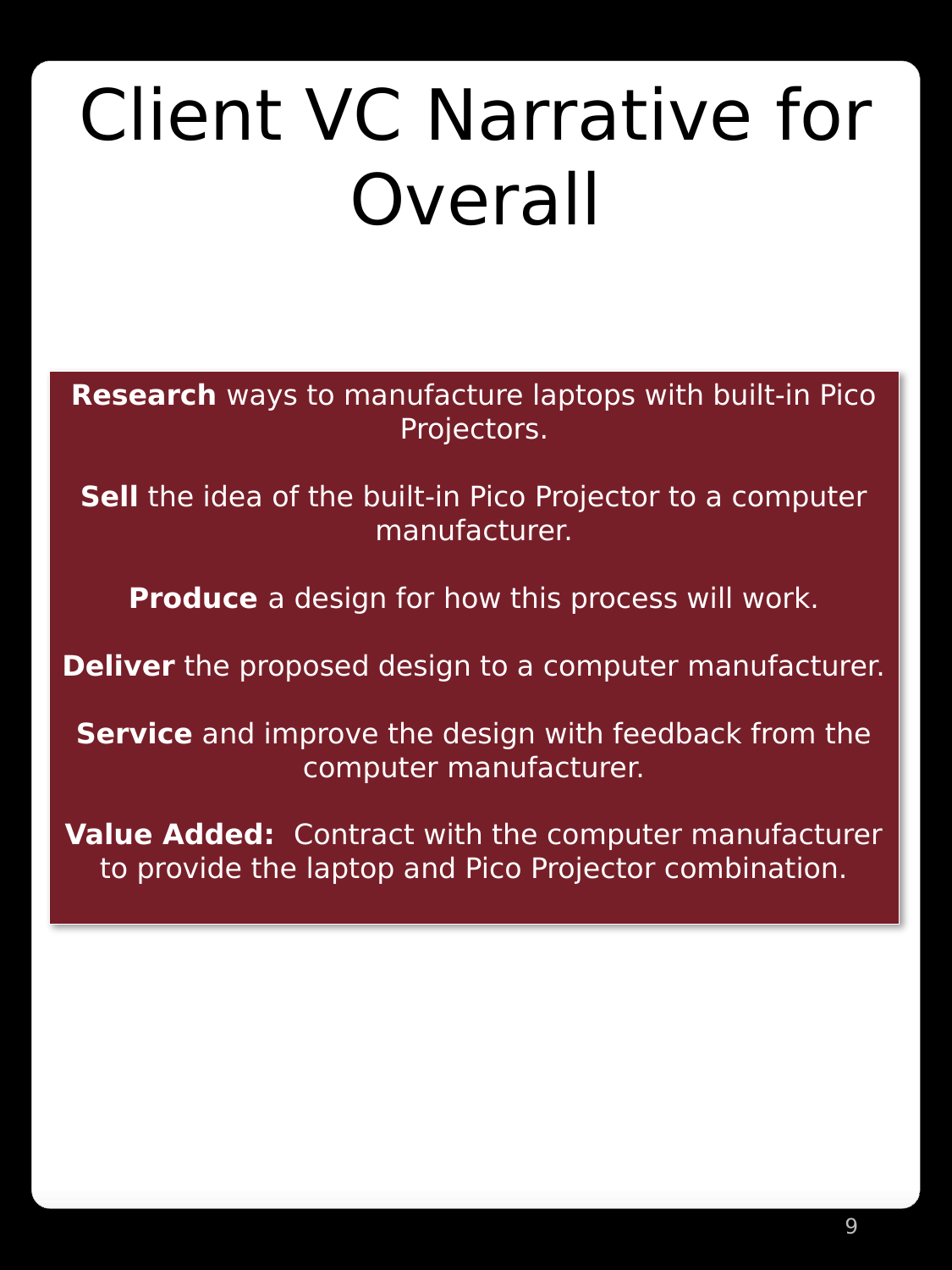

Client VC Narrative for Overall
Research ways to manufacture laptops with built-in Pico Projectors.

Sell the idea of the built-in Pico Projector to a computer manufacturer.

Produce a design for how this process will work.

Deliver the proposed design to a computer manufacturer.

Service and improve the design with feedback from the computer manufacturer.

Value Added:  Contract with the computer manufacturer to provide the laptop and Pico Projector combination.

9